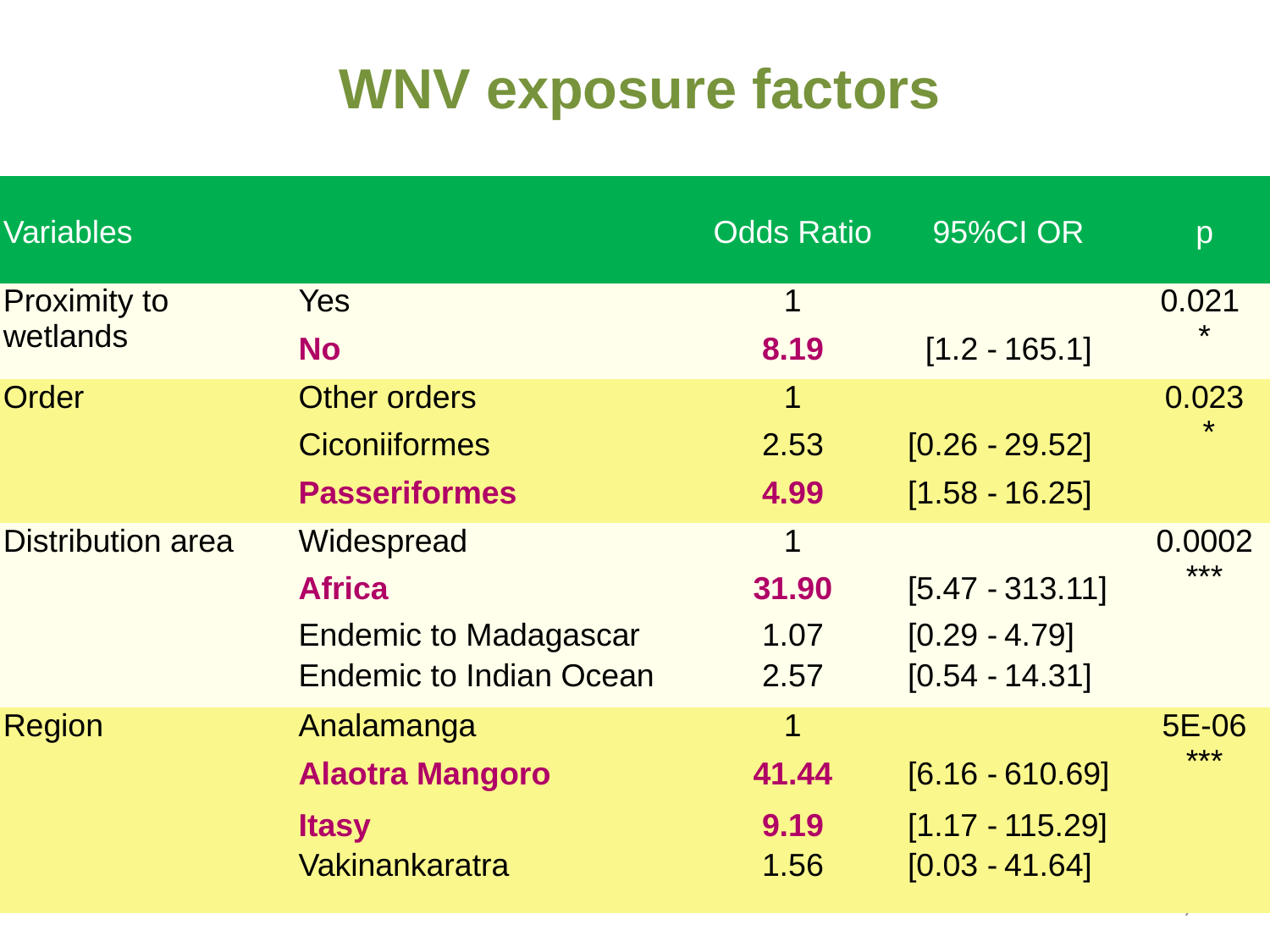

WNV exposure factors
| Variables |  | Odds Ratio | 95%CI OR |  | p |
| --- | --- | --- | --- | --- | --- |
| Proximity to wetlands | Yes | 1 |  |  | 0.021 \* |
|  | No | 8.19 | [1.2 - | 165.1] |  |
| Order | Other orders | 1 |  |  | 0.023 \* |
|  | Ciconiiformes | 2.53 | [0.26 - | 29.52] |  |
|  | Passeriformes | 4.99 | [1.58 - | 16.25] |  |
| Distribution area | Widespread | 1 |  |  | 0.0002 \*\*\* |
|  | Africa | 31.90 | [5.47 - | 313.11] |  |
|  | Endemic to Madagascar | 1.07 | [0.29 - | 4.79] |  |
|  | Endemic to Indian Ocean | 2.57 | [0.54 - | 14.31] |  |
| Region | Analamanga | 1 |  |  | 5E-06 \*\*\* |
|  | Alaotra Mangoro | 41.44 | [6.16 - | 610.69] |  |
|  | Itasy | 9.19 | [1.17 - | 115.29] |  |
|  | Vakinankaratra | 1.56 | [0.03 - | 41.64] |  |
7